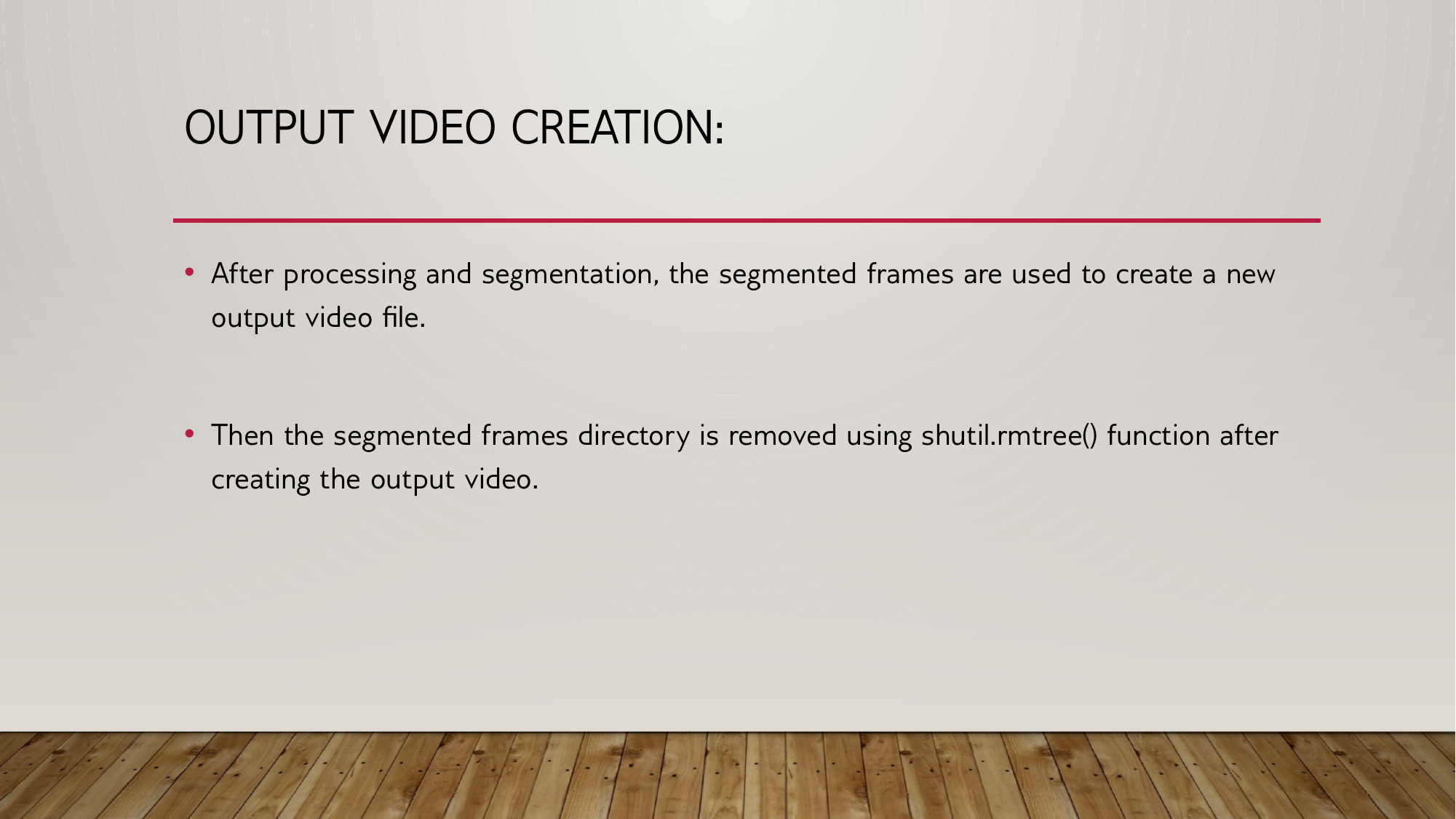

# Output Video Creation:
After processing and segmentation, the segmented frames are used to create a new output video file.

Then the segmented frames directory is removed using shutil.rmtree() function after creating the output video.